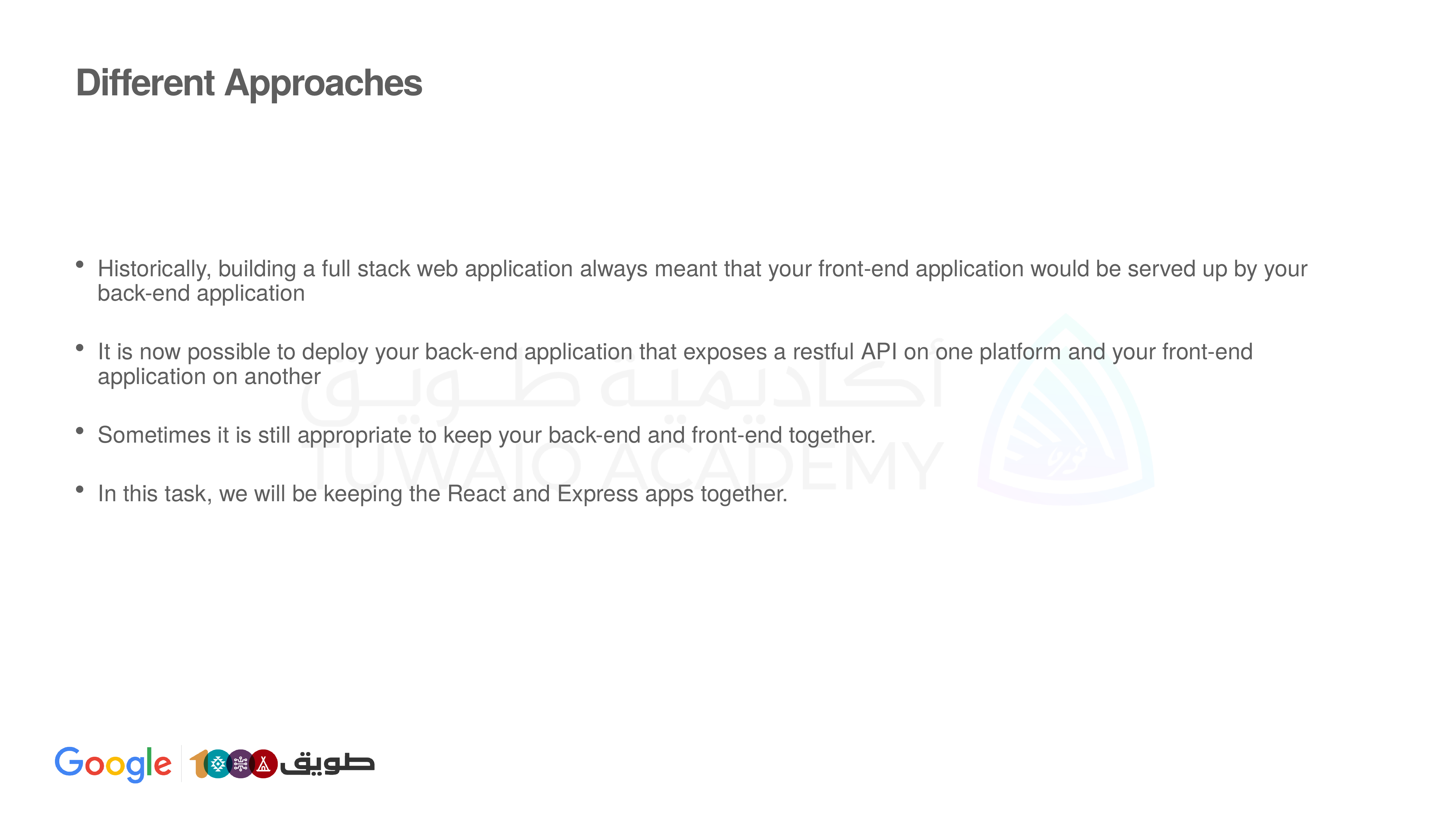

# Different Approaches

Historically, building a full stack web application always meant that your front-end application would be served up by your back-end application
It is now possible to deploy your back-end application that exposes a restful API on one platform and your front-end application on another
Sometimes it is still appropriate to keep your back-end and front-end together.
In this task, we will be keeping the React and Express apps together.